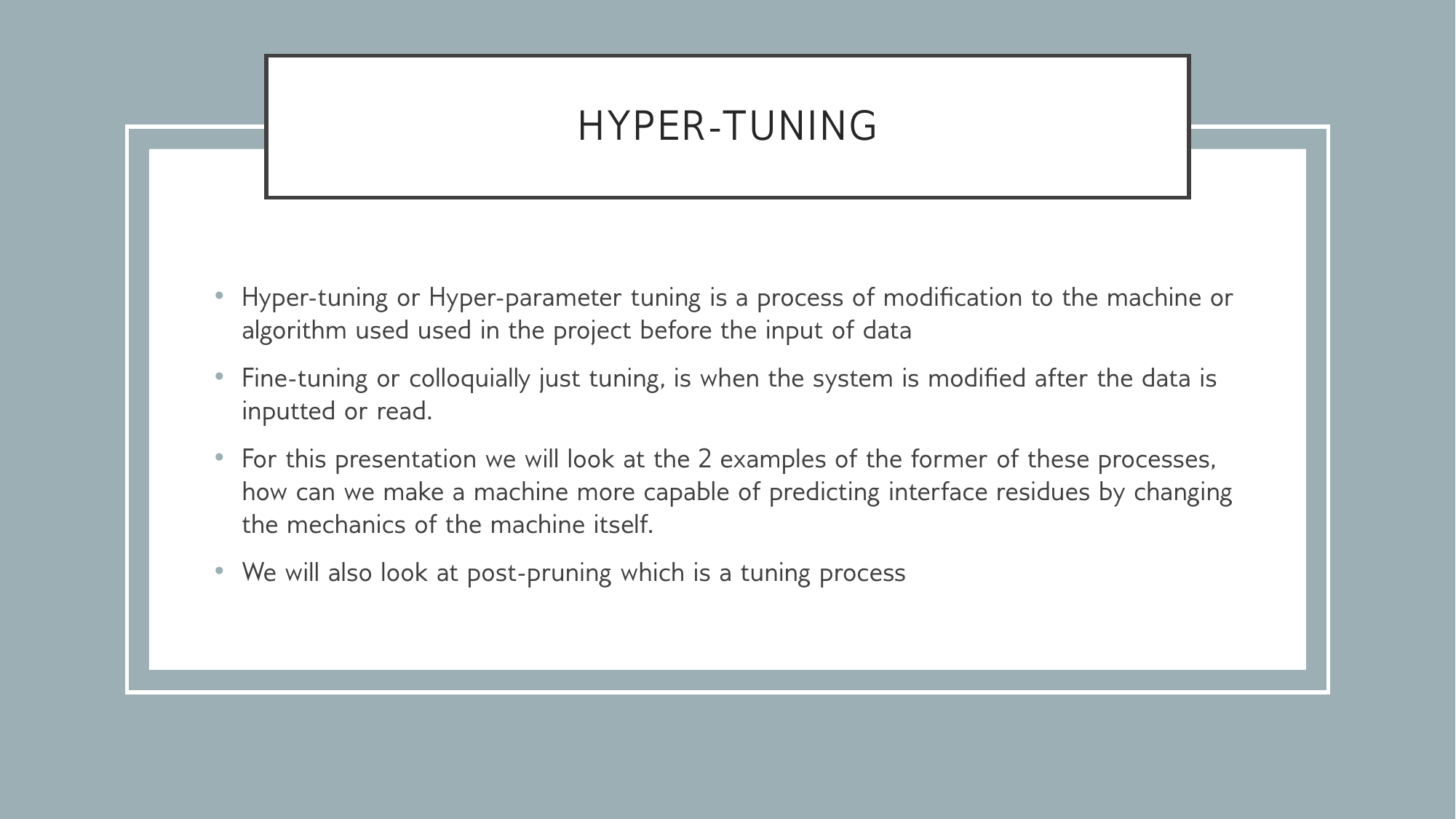

# Hyper-Tuning

Hyper-tuning or Hyper-parameter tuning is a process of modification to the machine or algorithm used used in the project before the input of data
Fine-tuning or colloquially just tuning, is when the system is modified after the data is inputted or read.
For this presentation we will look at the 2 examples of the former of these processes, how can we make a machine more capable of predicting interface residues by changing the mechanics of the machine itself.
We will also look at post-pruning which is a tuning process